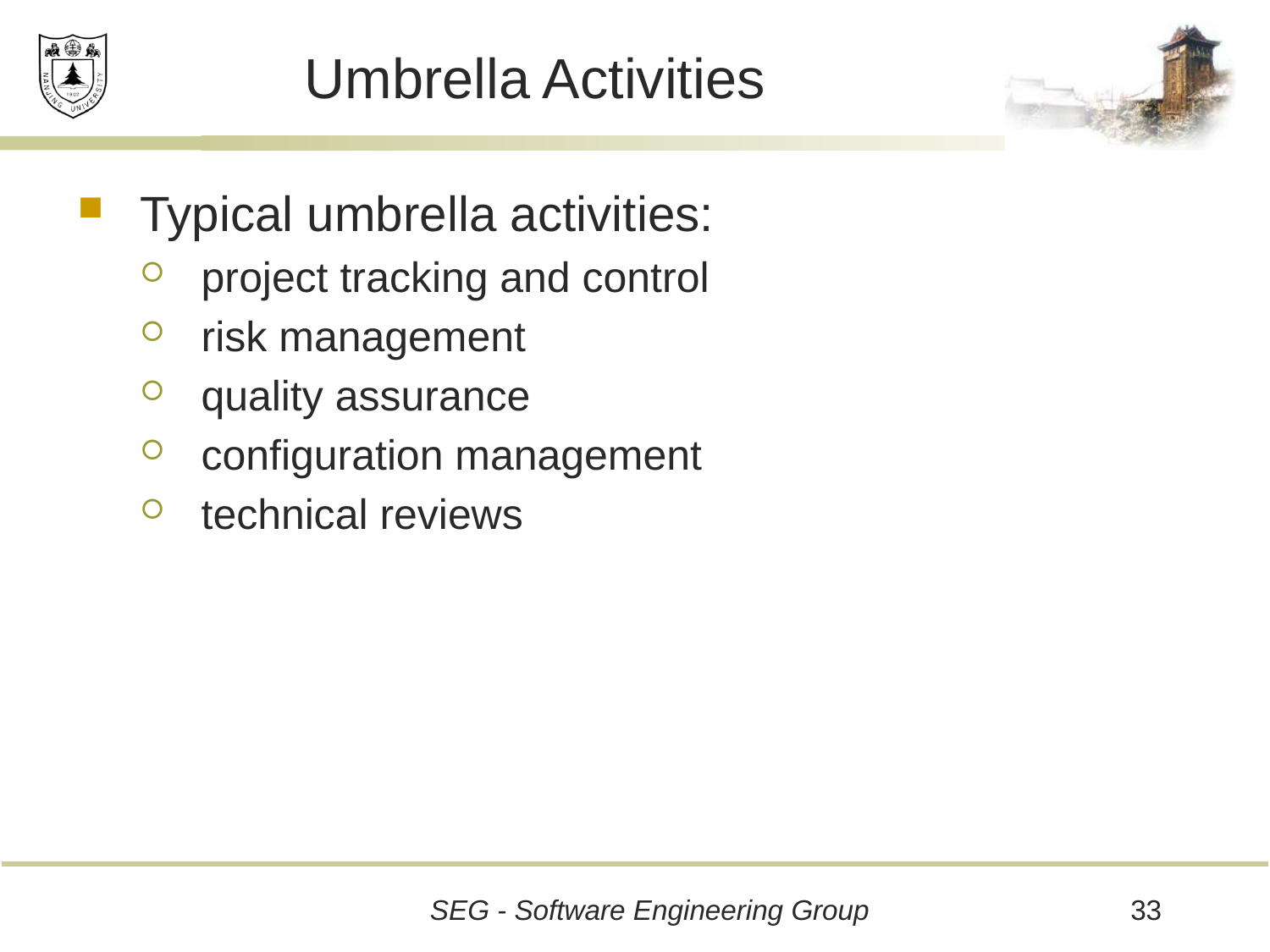

# Umbrella Activities
Typical umbrella activities:
project tracking and control
risk management
quality assurance
configuration management
technical reviews

33
SEG - Software Engineering Group